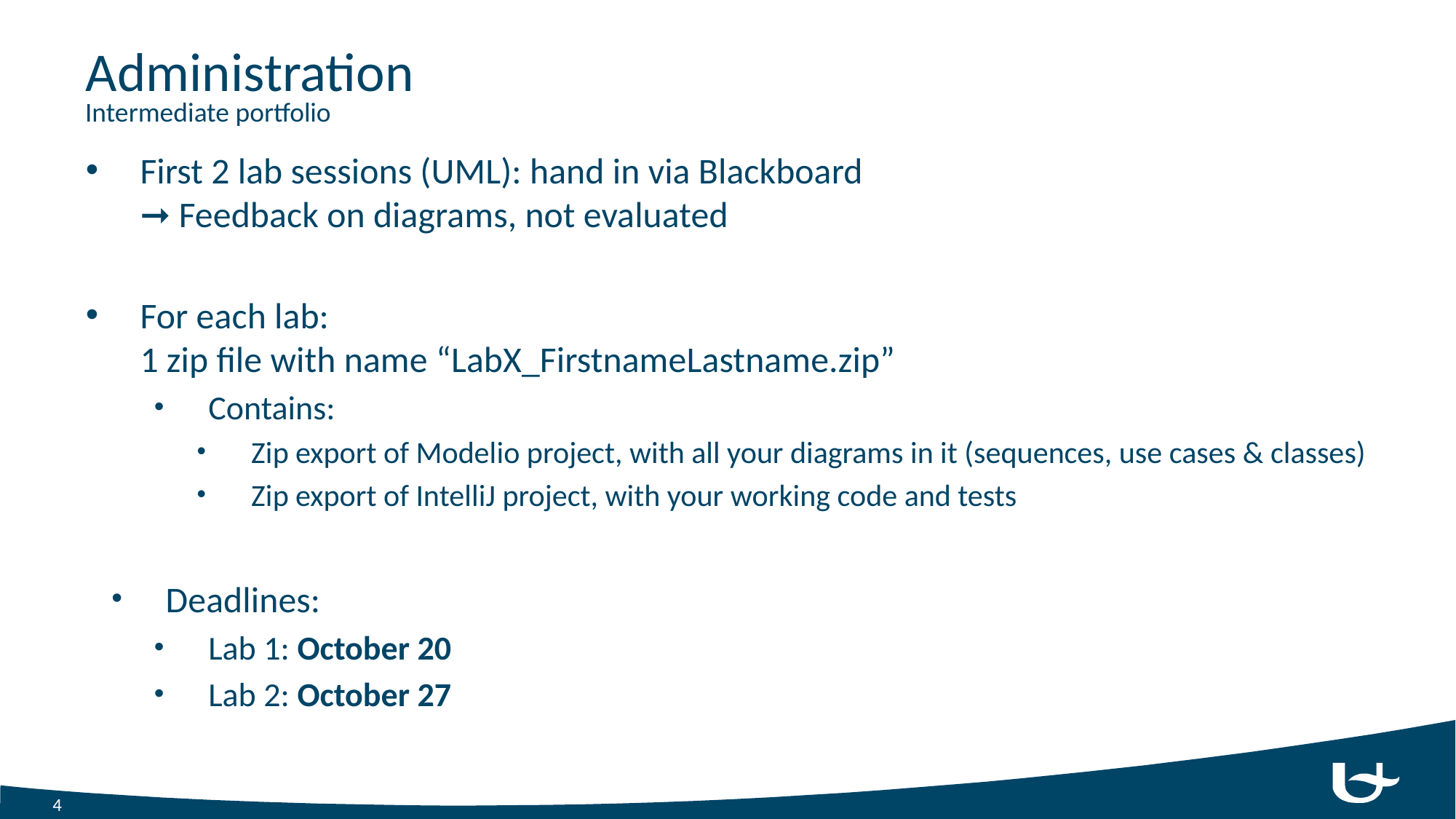

# Administration
Intermediate portfolio
First 2 lab sessions (UML): hand in via Blackboard
➞ Feedback on diagrams, not evaluated

For each lab:
1 zip file with name “LabX_FirstnameLastname.zip”
Contains:
Zip export of Modelio project, with all your diagrams in it (sequences, use cases & classes)
Zip export of IntelliJ project, with your working code and tests

Deadlines:
Lab 1: October 20
Lab 2: October 27

4